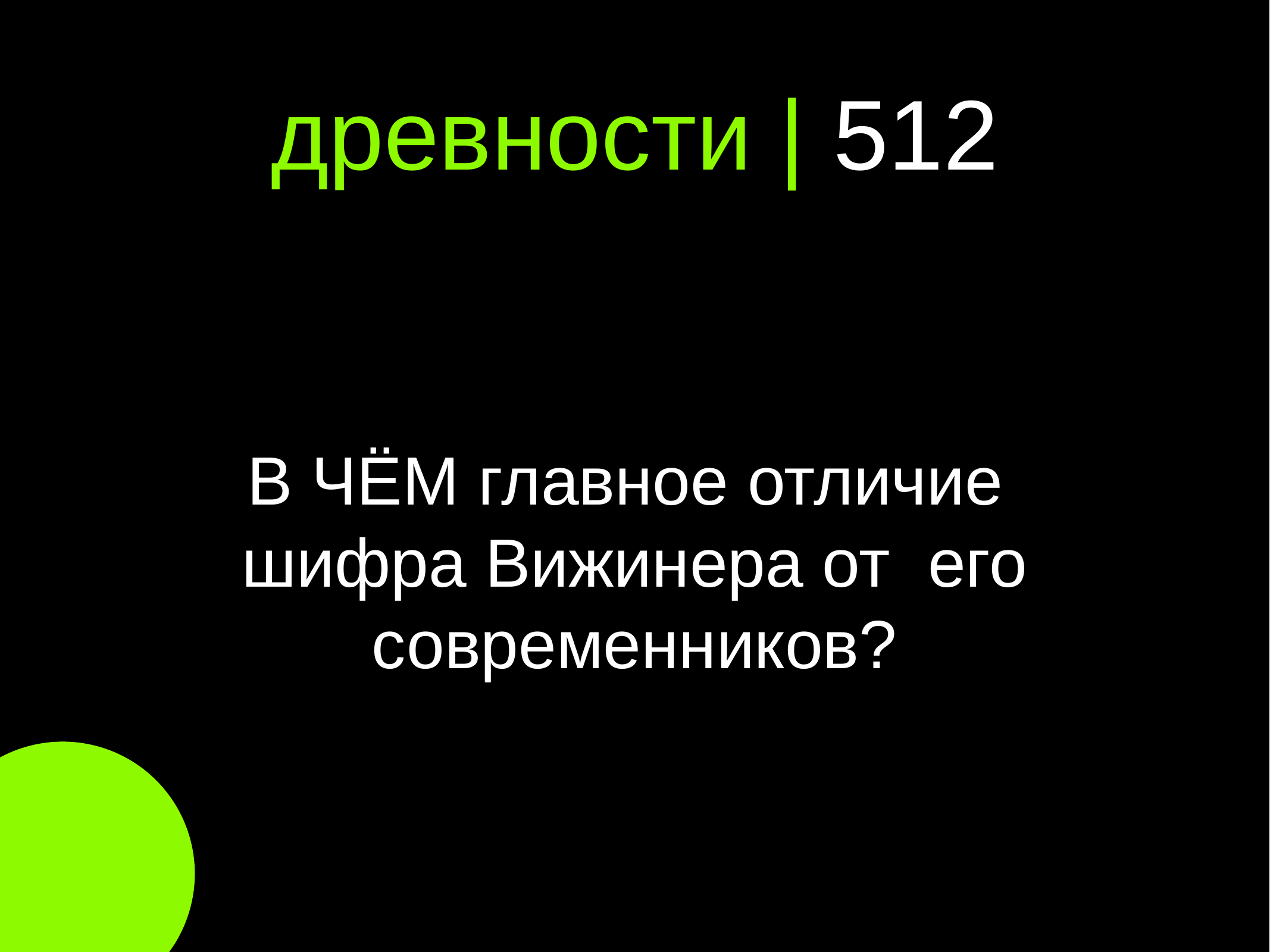

# древности | 512
В ЧЁМ главное отличие
шифра Вижинера от  его современников?